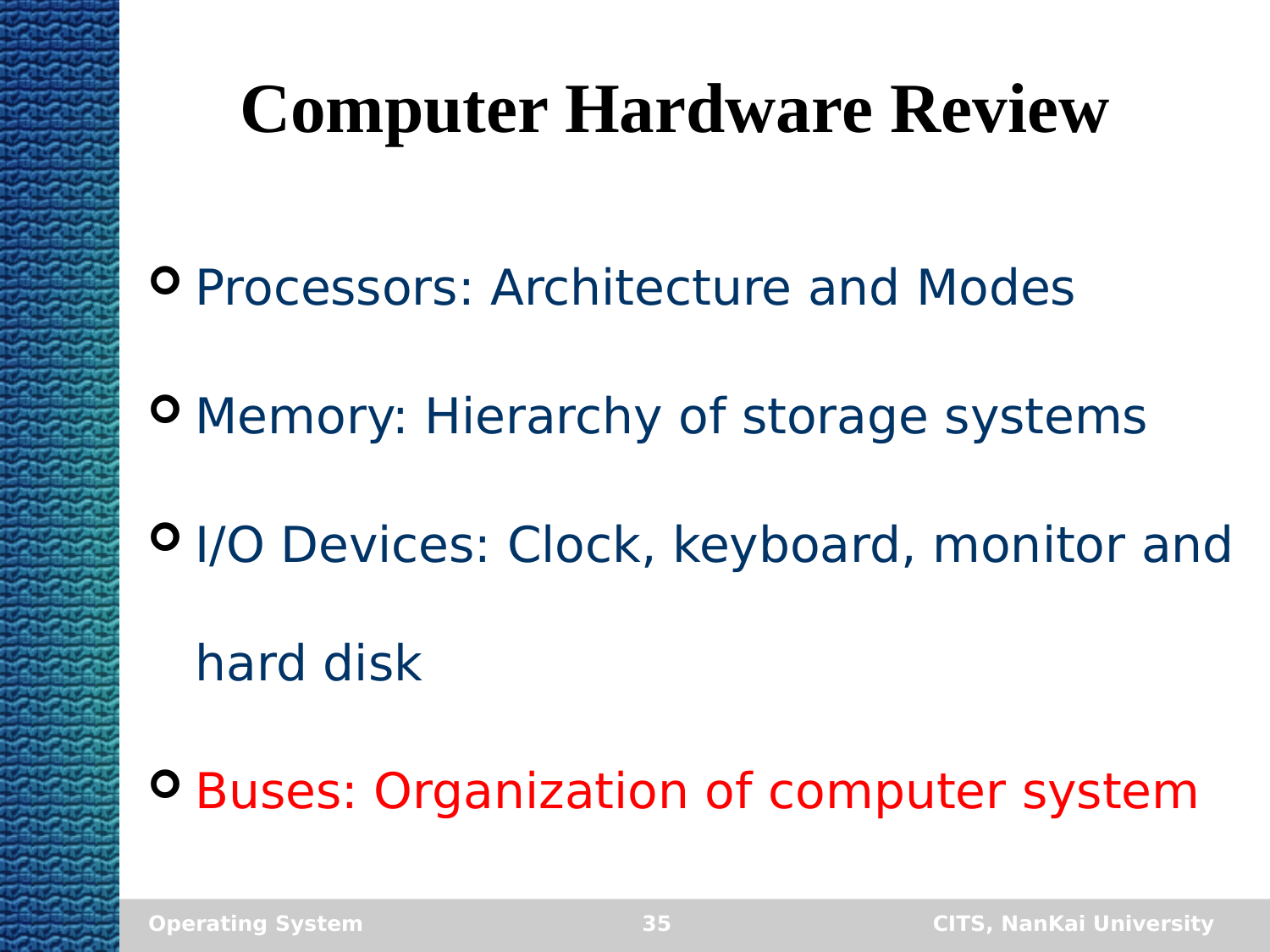

Computer Hardware Review
Processors: Architecture and Modes
Memory: Hierarchy of storage systems
I/O Devices: Clock, keyboard, monitor and hard disk
Buses: Organization of computer system
Operating System
35
CITS, NanKai University